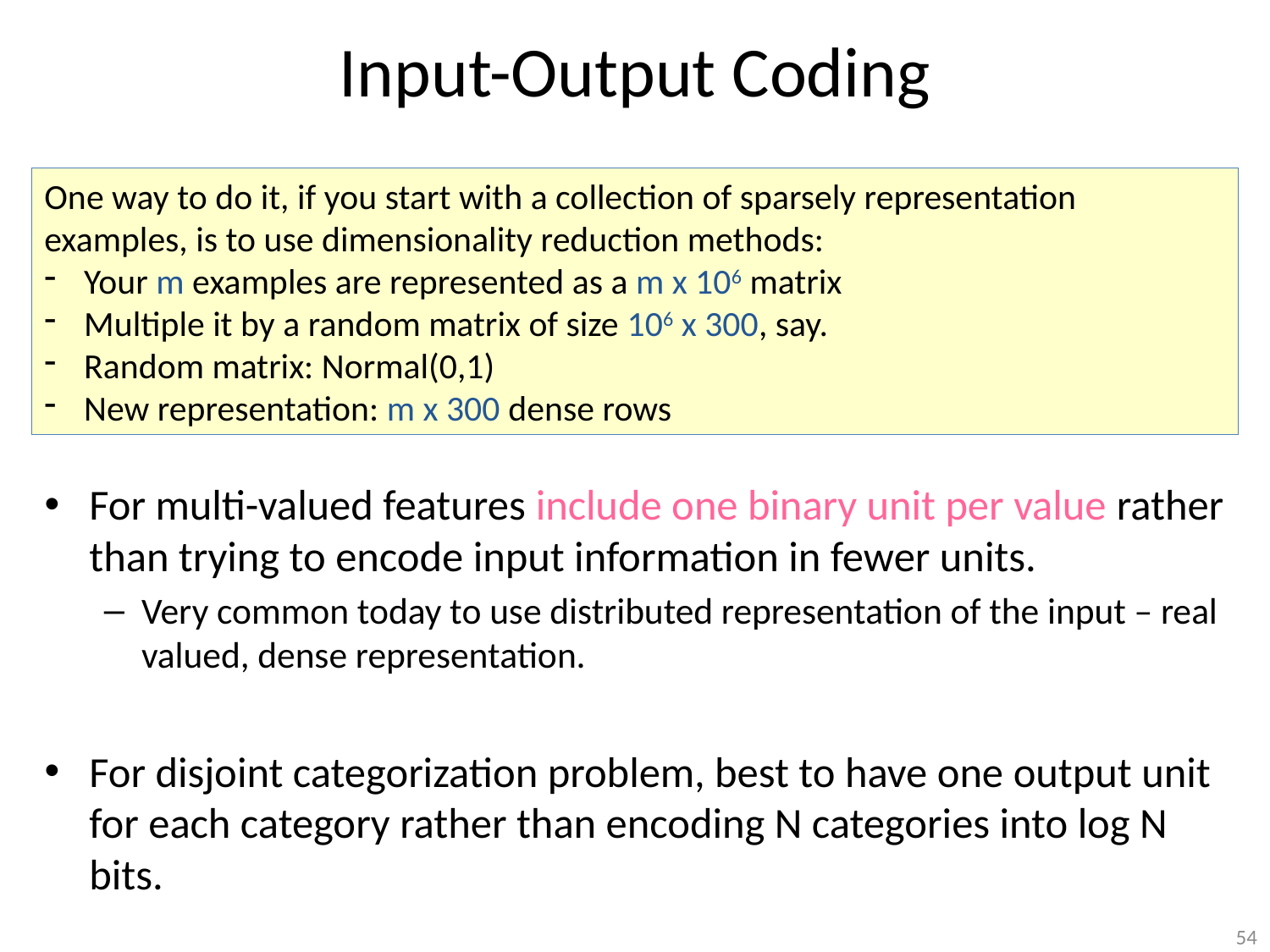

# Input-Output Coding
One way to do it, if you start with a collection of sparsely representation examples, is to use dimensionality reduction methods:
Your m examples are represented as a m x 106 matrix
Multiple it by a random matrix of size 106 x 300, say.
Random matrix: Normal(0,1)
New representation: m x 300 dense rows
Appropriate coding of inputs and outputs can make learning problem easier and improve generalization.

Encode each binary feature as a separate input unit;

For multi-valued features include one binary unit per value rather than trying to encode input information in fewer units.
Very common today to use distributed representation of the input – real valued, dense representation.

For disjoint categorization problem, best to have one output unit for each category rather than encoding N categories into log N bits.

54